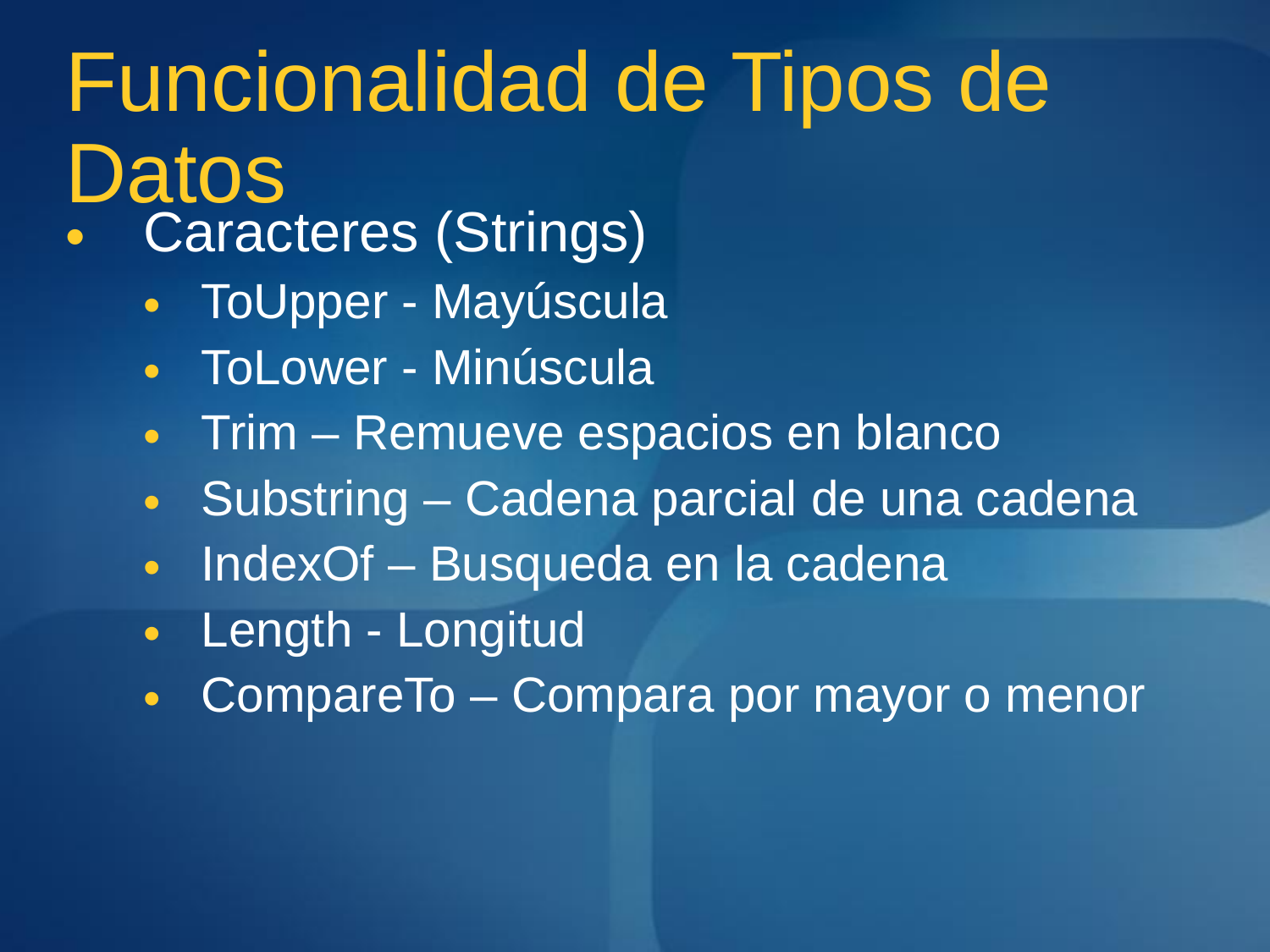

# Funcionalidad de Tipos de Datos
Caracteres (Strings)
ToUpper - Mayúscula
ToLower - Minúscula
Trim – Remueve espacios en blanco
Substring – Cadena parcial de una cadena
IndexOf – Busqueda en la cadena
Length - Longitud
CompareTo – Compara por mayor o menor